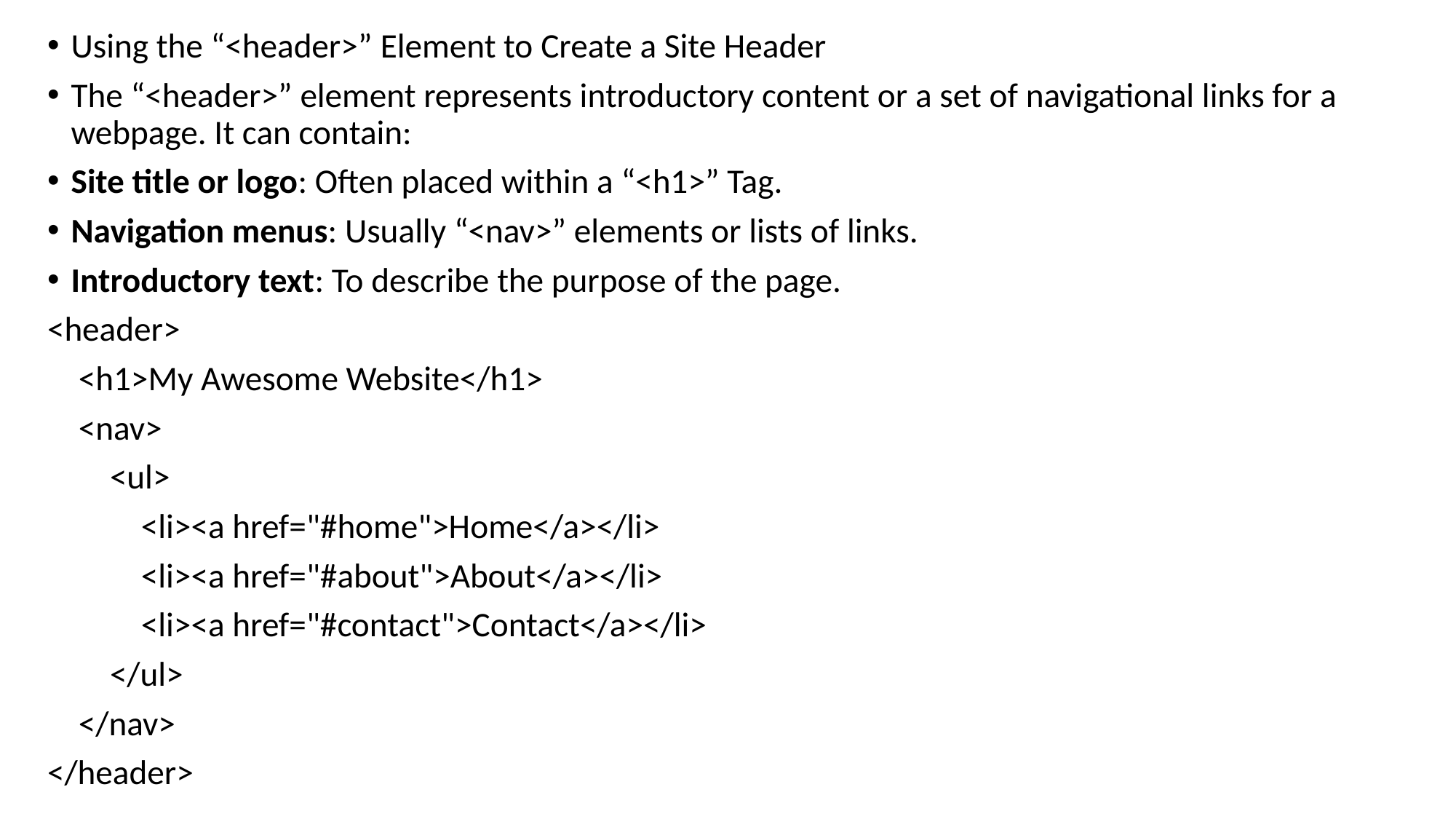

Using the “<header>” Element to Create a Site Header
The “<header>” element represents introductory content or a set of navigational links for a webpage. It can contain:
Site title or logo: Often placed within a “<h1>” Tag.
Navigation menus: Usually “<nav>” elements or lists of links.
Introductory text: To describe the purpose of the page.
<header>
    <h1>My Awesome Website</h1>
    <nav>
        <ul>
            <li><a href="#home">Home</a></li>
            <li><a href="#about">About</a></li>
            <li><a href="#contact">Contact</a></li>
        </ul>
    </nav>
</header>